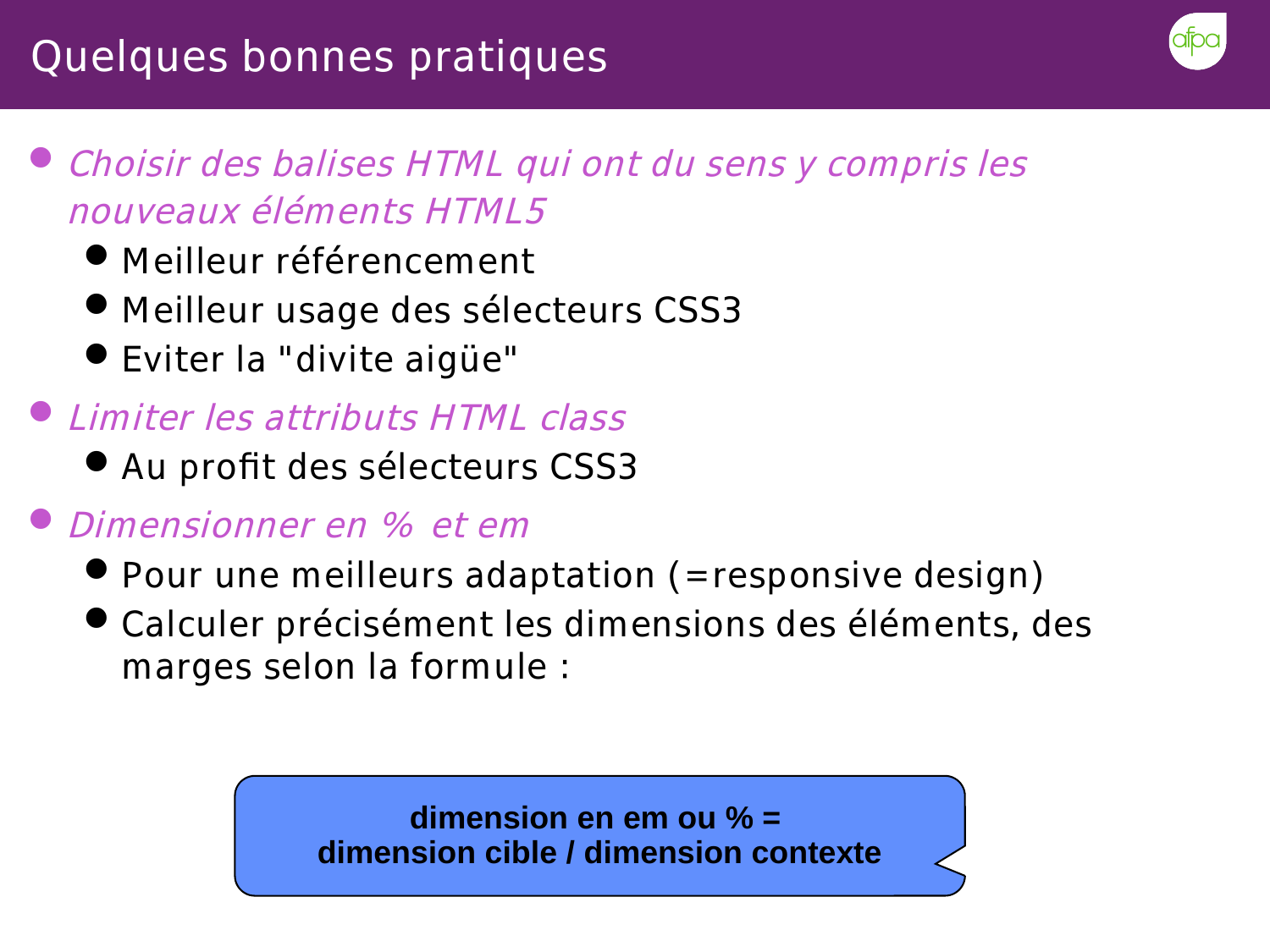

# Quelques bonnes pratiques
Choisir des balises HTML qui ont du sens y compris les nouveaux éléments HTML5
Meilleur référencement
Meilleur usage des sélecteurs CSS3
Eviter la "divite aigüe"
Limiter les attributs HTML class
Au profit des sélecteurs CSS3
Dimensionner en % et em
Pour une meilleurs adaptation (=responsive design)
Calculer précisément les dimensions des éléments, des marges selon la formule :
dimension en em ou % =
dimension cible / dimension contexte